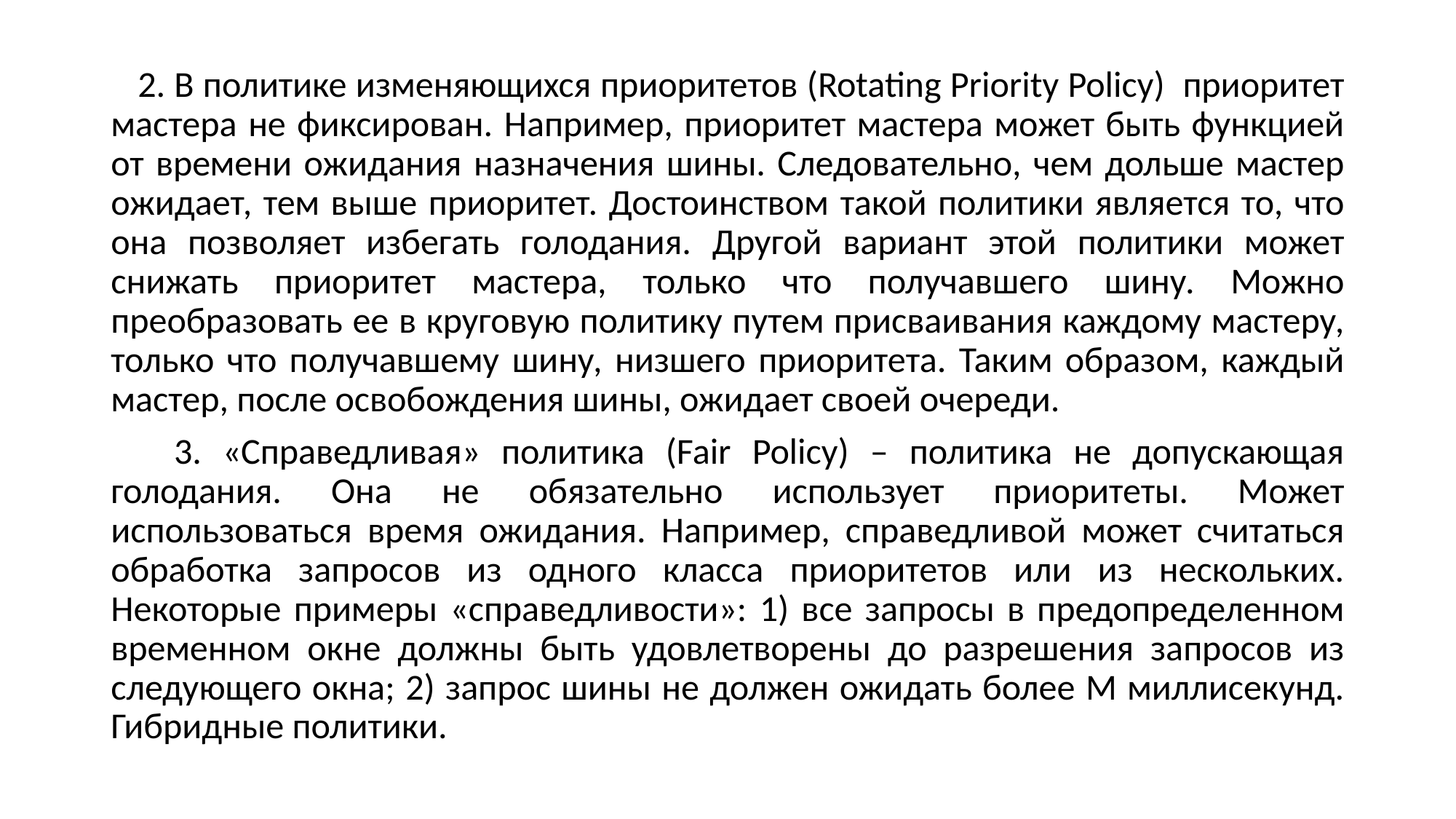

2. В политике изменяющихся приоритетов (Rotating Priority Policy)  приоритет мастера не фиксирован. Например, приоритет мастера может быть функцией от времени ожидания назначения шины. Следовательно, чем дольше мастер ожидает, тем выше приоритет. Достоинством такой политики является то, что она позволяет избегать голодания. Другой вариант этой политики может снижать приоритет мастера, только что получавшего шину. Можно преобразовать ее в круговую политику путем присваивания каждому мастеру, только что получавшему шину, низшего приоритета. Таким образом, каждый мастер, после освобождения шины, ожидает своей очереди.
   3. «Справедливая» политика (Fair Policy) – политика не допускающая голодания. Она не обязательно использует приоритеты. Может использоваться время ожидания. Например, справедливой может считаться обработка запросов из одного класса приоритетов или из нескольких. Некоторые примеры «справедливости»: 1) все запросы в предопределенном временном окне должны быть удовлетворены до разрешения запросов из следующего окна; 2) запрос шины не должен ожидать более М миллисекунд. Гибридные политики.